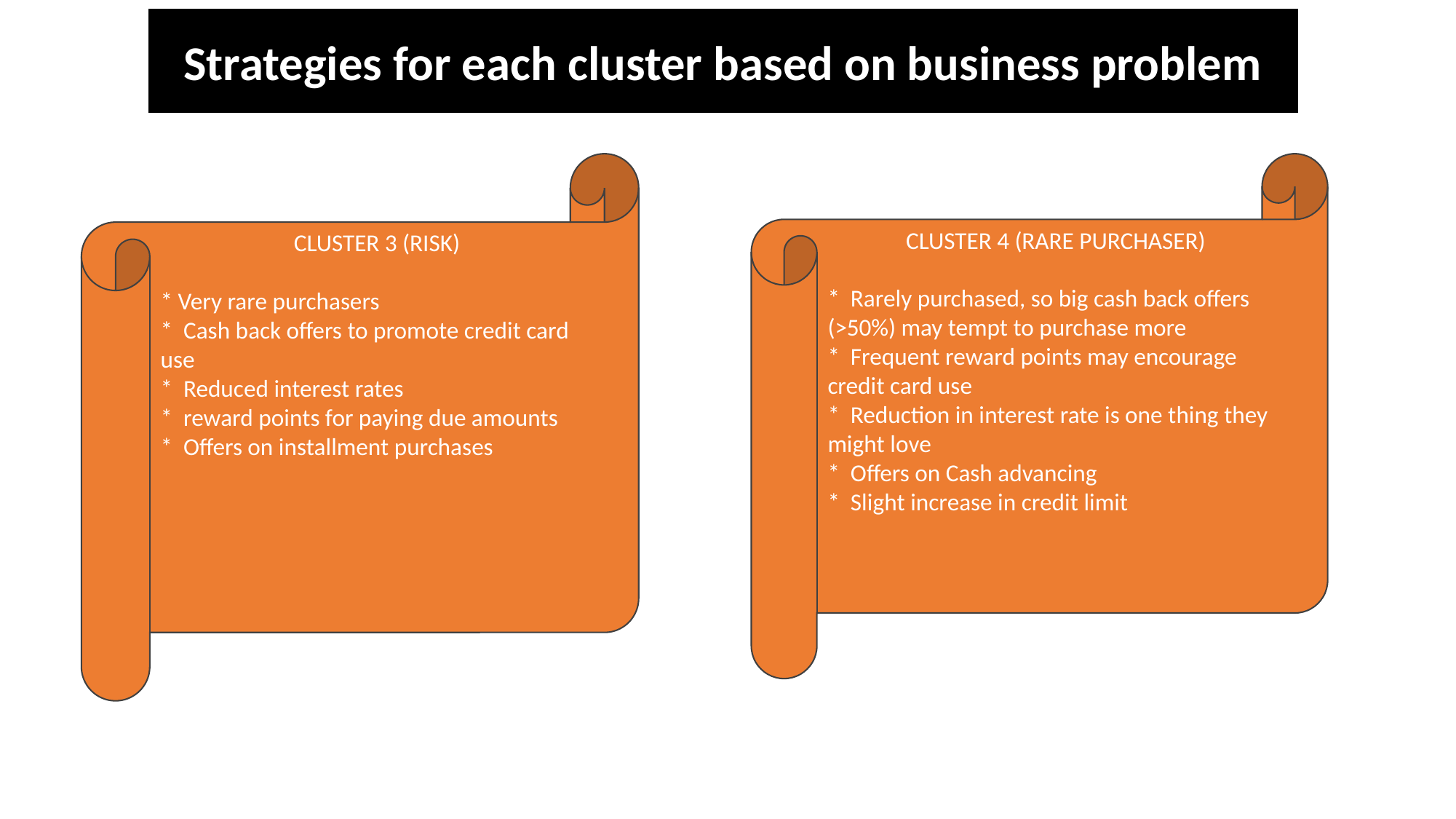

Strategies for each cluster based on business problem
CLUSTER 4 (RARE PURCHASER)

*  Rarely purchased, so big cash back offers (>50%) may tempt to purchase more
*  Frequent reward points may encourage credit card use
*  Reduction in interest rate is one thing they might love
*  Offers on Cash advancing
*  Slight increase in credit limit
CLUSTER 3 (RISK)

* Very rare purchasers
*  Cash back offers to promote credit card use
*  Reduced interest rates
*  reward points for paying due amounts
*  Offers on installment purchases